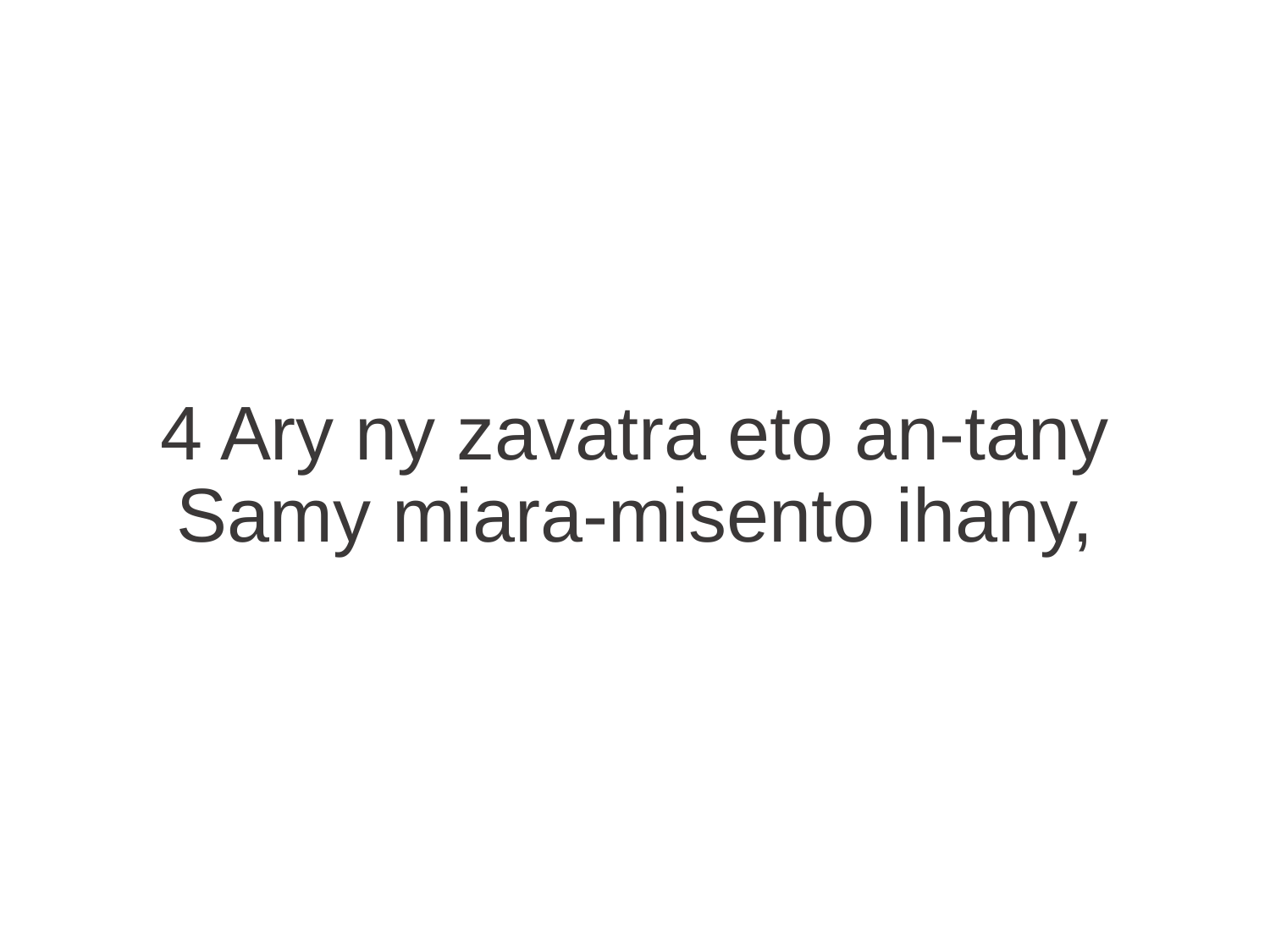

4 Ary ny zavatra eto an-tany
Samy miara-misento ihany,